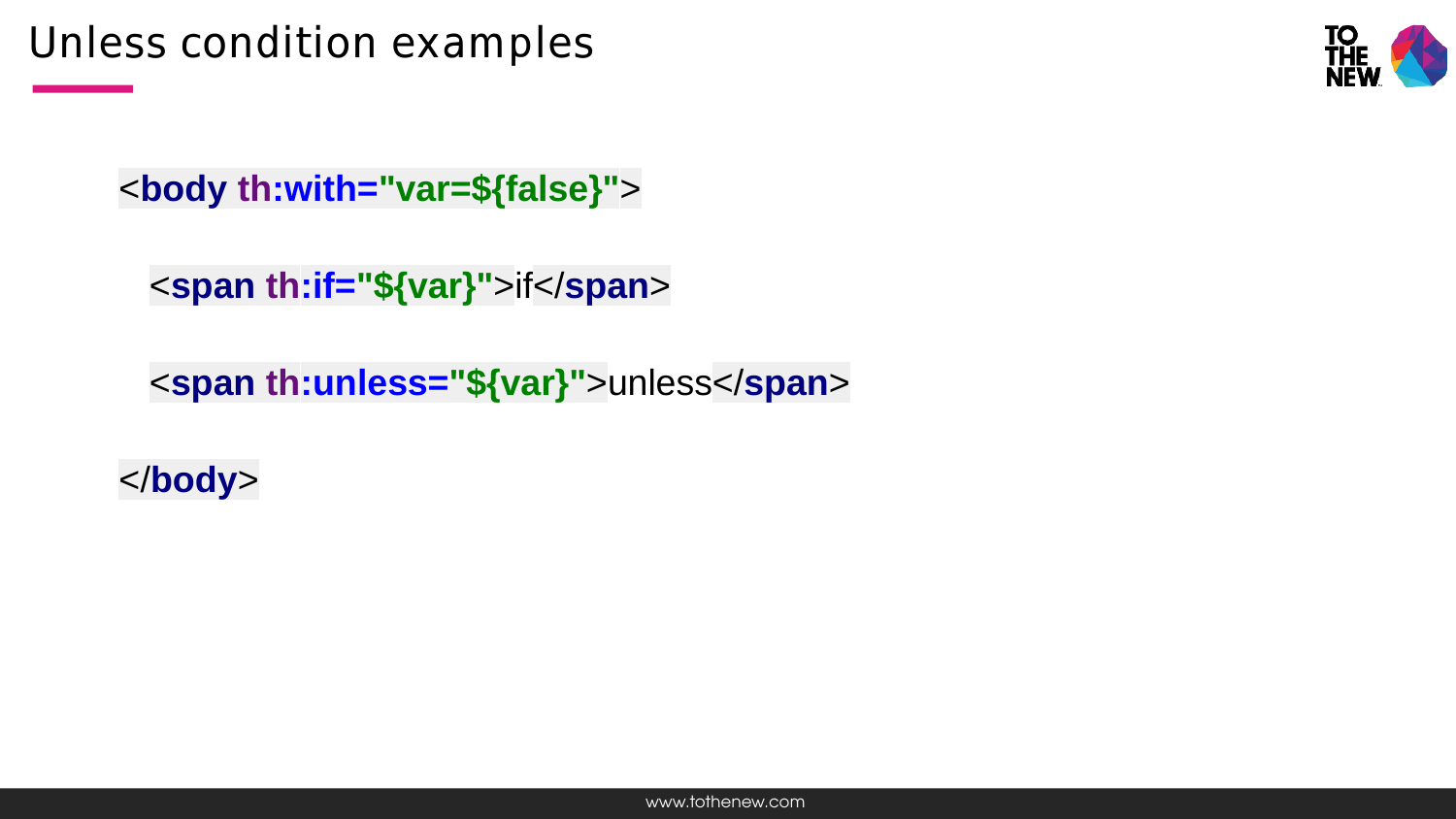

# Unless condition examples
<body th:with="var=${false}">

   <span th:if="${var}">if</span>

   <span th:unless="${var}">unless</span>

</body>